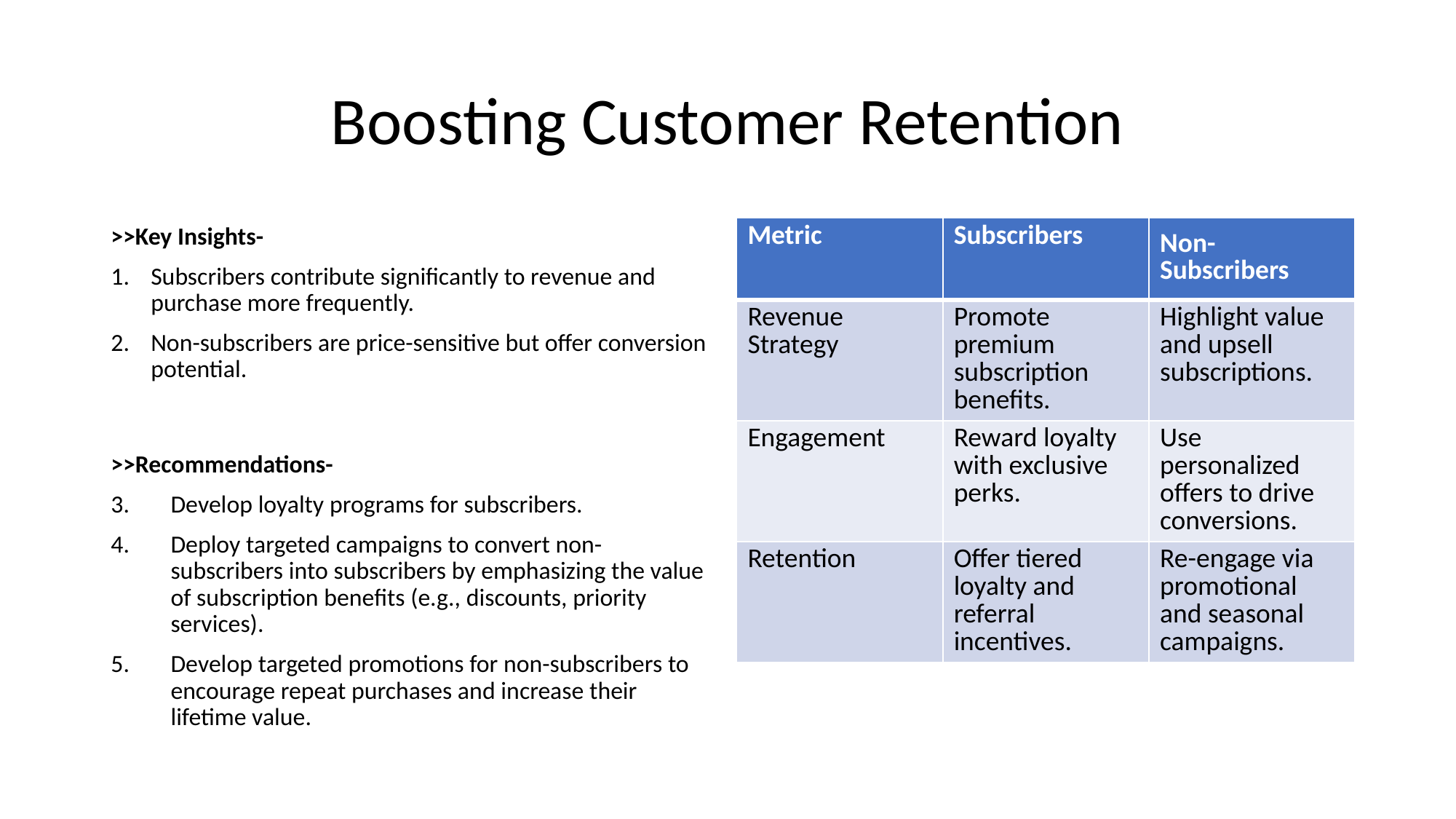

# Boosting Customer Retention
>>Key Insights-
Subscribers contribute significantly to revenue and purchase more frequently.
Non-subscribers are price-sensitive but offer conversion potential.

>>Recommendations-
Develop loyalty programs for subscribers.
Deploy targeted campaigns to convert non-subscribers into subscribers by emphasizing the value of subscription benefits (e.g., discounts, priority services).
Develop targeted promotions for non-subscribers to encourage repeat purchases and increase their lifetime value.

| Metric | Subscribers | Non-Subscribers |
| --- | --- | --- |
| Revenue Strategy | Promote premium subscription benefits. | Highlight value and upsell subscriptions. |
| Engagement | Reward loyalty with exclusive perks. | Use personalized offers to drive conversions. |
| Retention | Offer tiered loyalty and referral incentives. | Re-engage via promotional and seasonal campaigns. |